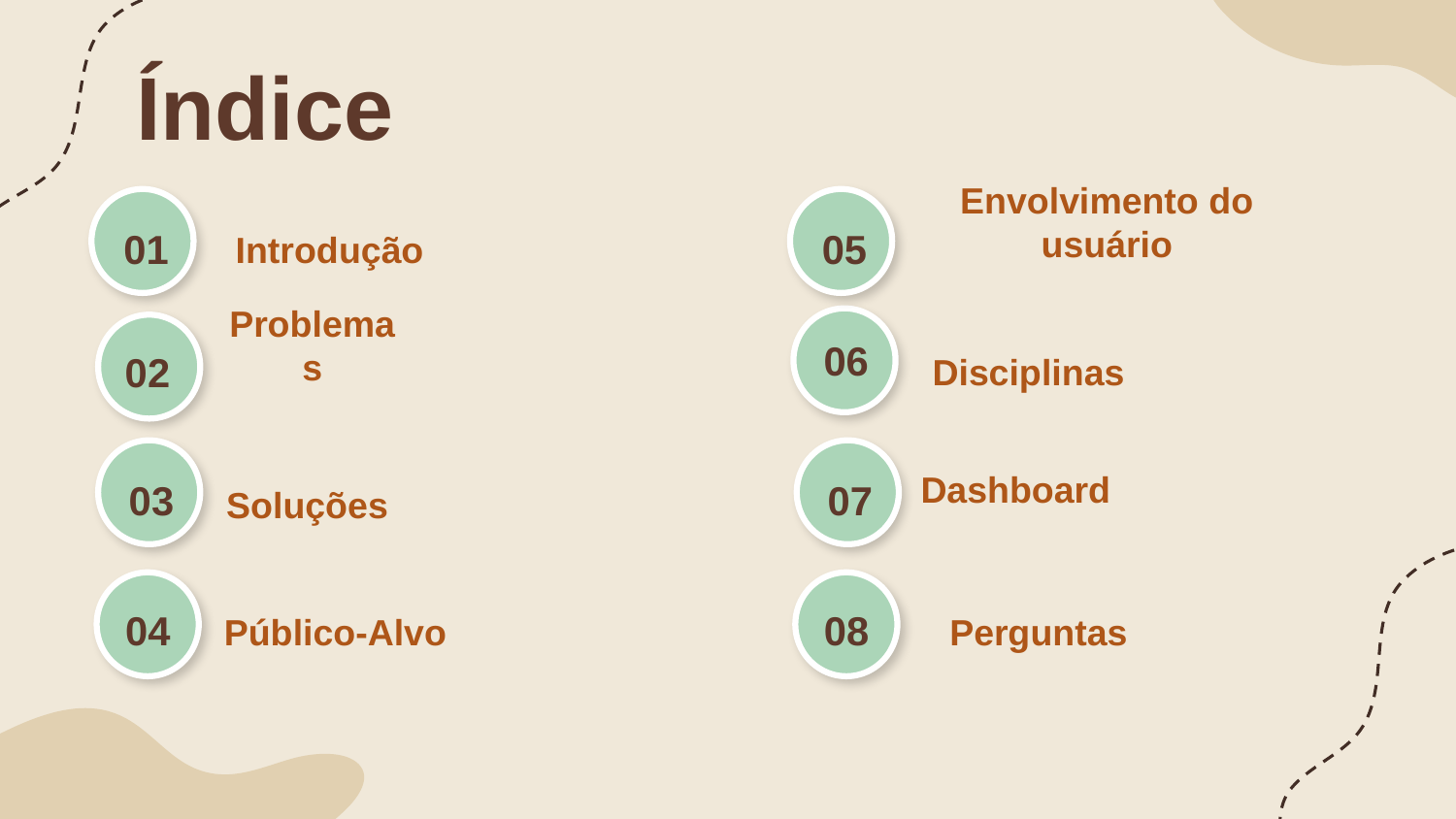

# Índice

Introdução
Envolvimento do usuário
01
05

Disciplinas
Problemas
06
02
Dashboard

Soluções
03
07

Público-Alvo
⁠Perguntas
04
08